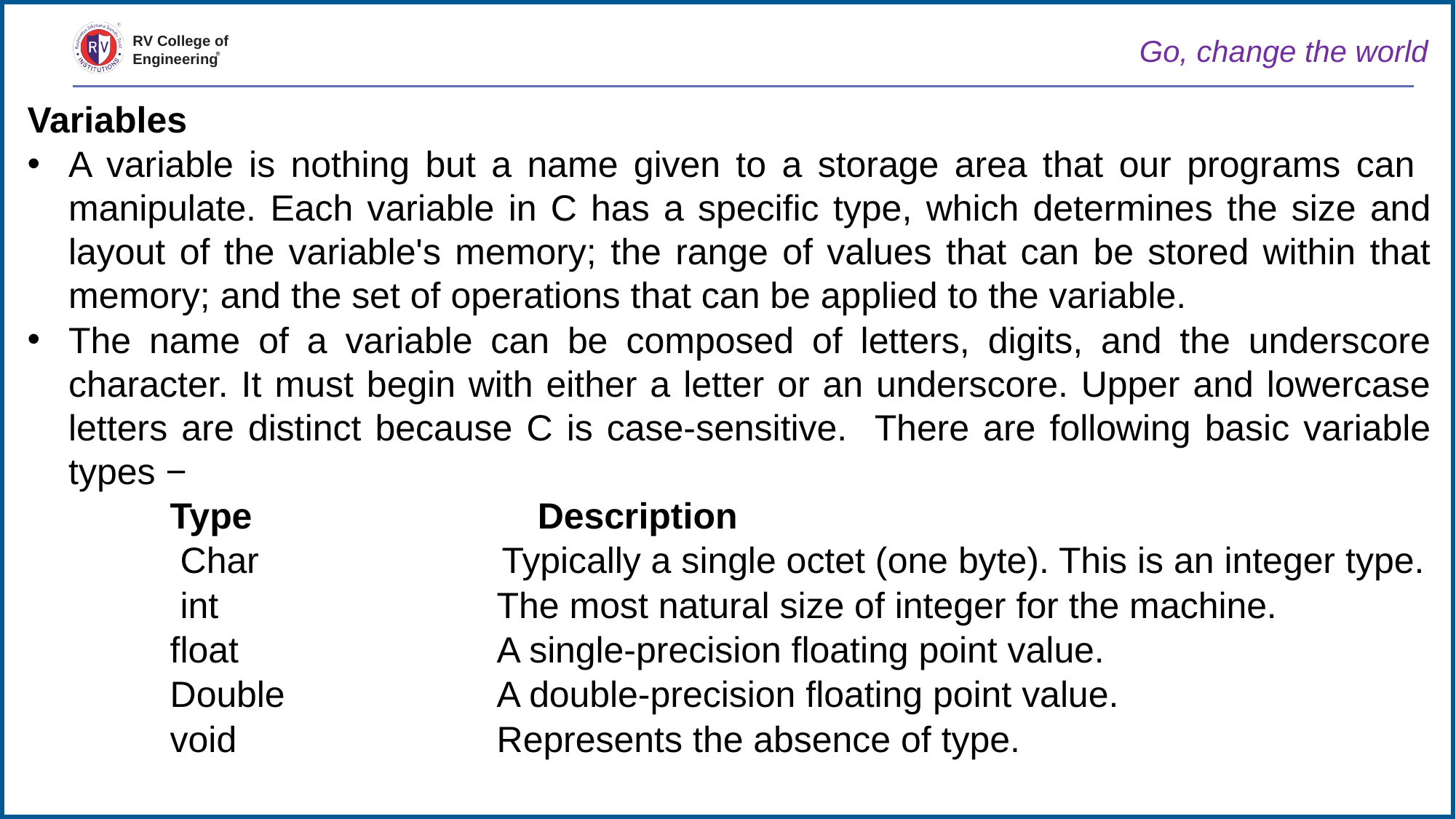

Go, change the world
RV College of
Engineering

Variables
A variable is nothing but a name given to a storage area that our programs can  manipulate. Each variable in C has a specific type, which determines the size and layout of the variable's memory; the range of values that can be stored within that memory; and the set of operations that can be applied to the variable.
The name of a variable can be composed of letters, digits, and the underscore character. It must begin with either a letter or an underscore. Upper and lowercase letters are distinct because C is case-sensitive.  There are following basic variable types −
              Type   	    Description
               Char                        Typically a single octet (one byte). This is an integer type.
               int	The most natural size of integer for the machine.
              float	A single-precision floating point value.
              Double	A double-precision floating point value.
              void	Represents the absence of type.

22